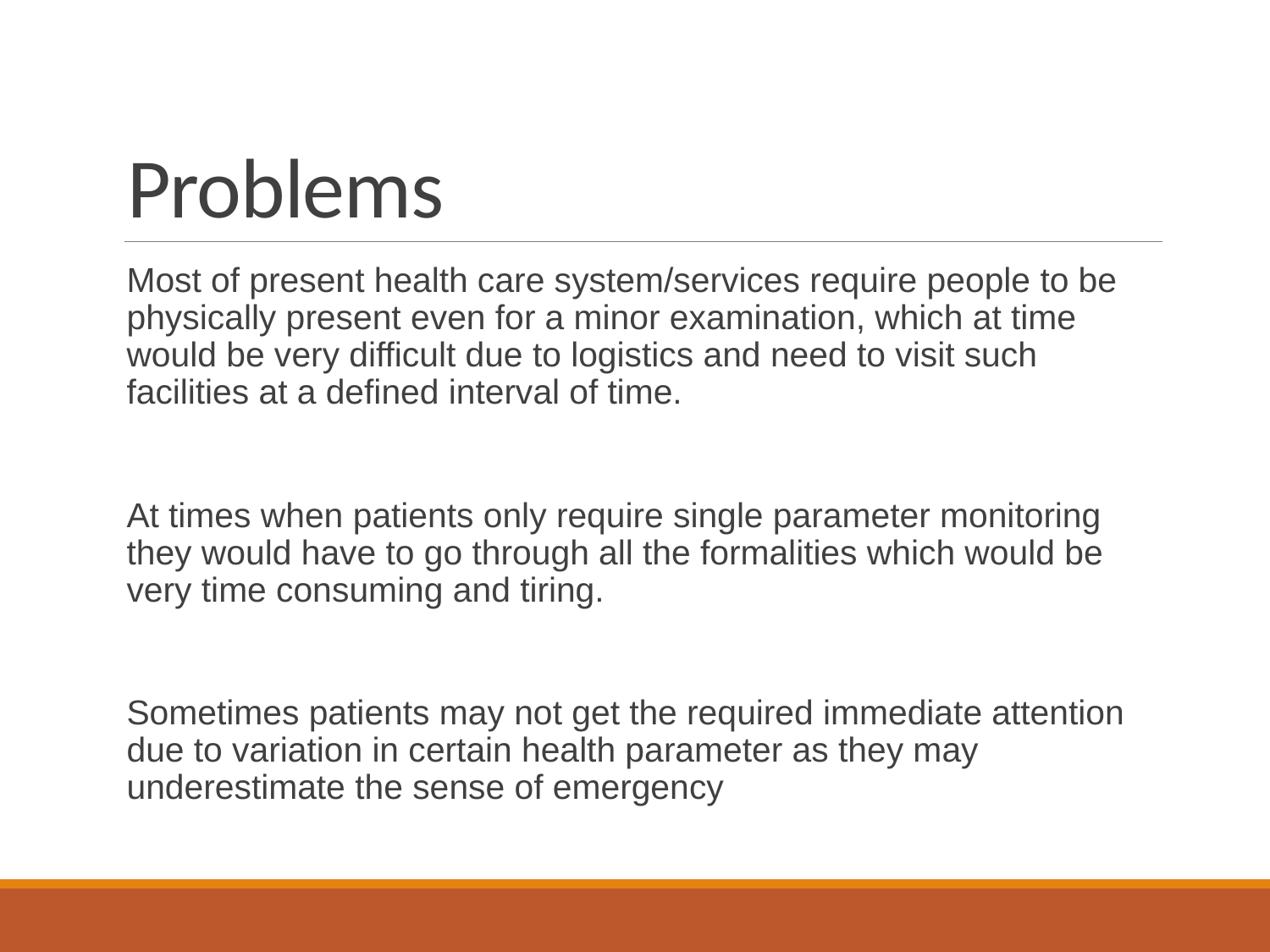

# Problems
Most of present health care system/services require people to be physically present even for a minor examination, which at time would be very difficult due to logistics and need to visit such facilities at a defined interval of time.

At times when patients only require single parameter monitoring they would have to go through all the formalities which would be very time consuming and tiring.

Sometimes patients may not get the required immediate attention due to variation in certain health parameter as they may underestimate the sense of emergency